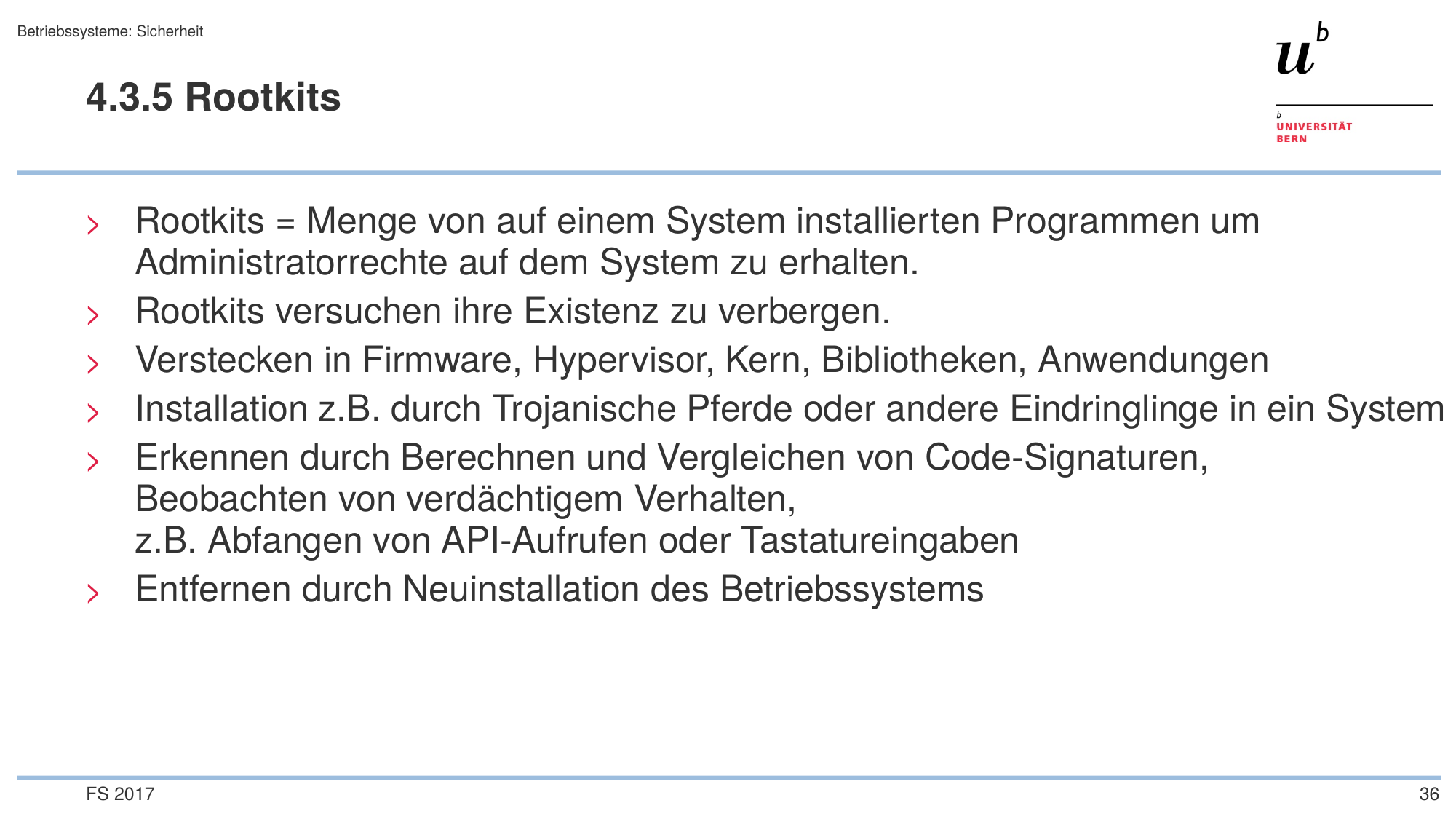

Betriebssysteme: Sicherheit
# 4.3.5 Rootkits
Rootkits = Menge von auf einem System installierten Programmen um Administratorrechte auf dem System zu erhalten.
Rootkits versuchen ihre Existenz zu verbergen.
Verstecken in Firmware, Hypervisor, Kern, Bibliotheken, Anwendungen
Installation z.B. durch Trojanische Pferde oder andere Eindringlinge in ein System
Erkennen durch Berechnen und Vergleichen von Code-Signaturen,
Beobachten von verdächtigem Verhalten,
z.B. Abfangen von API-Aufrufen oder Tastatureingaben
Entfernen durch Neuinstallation des Betriebssystems

FS 2017
36